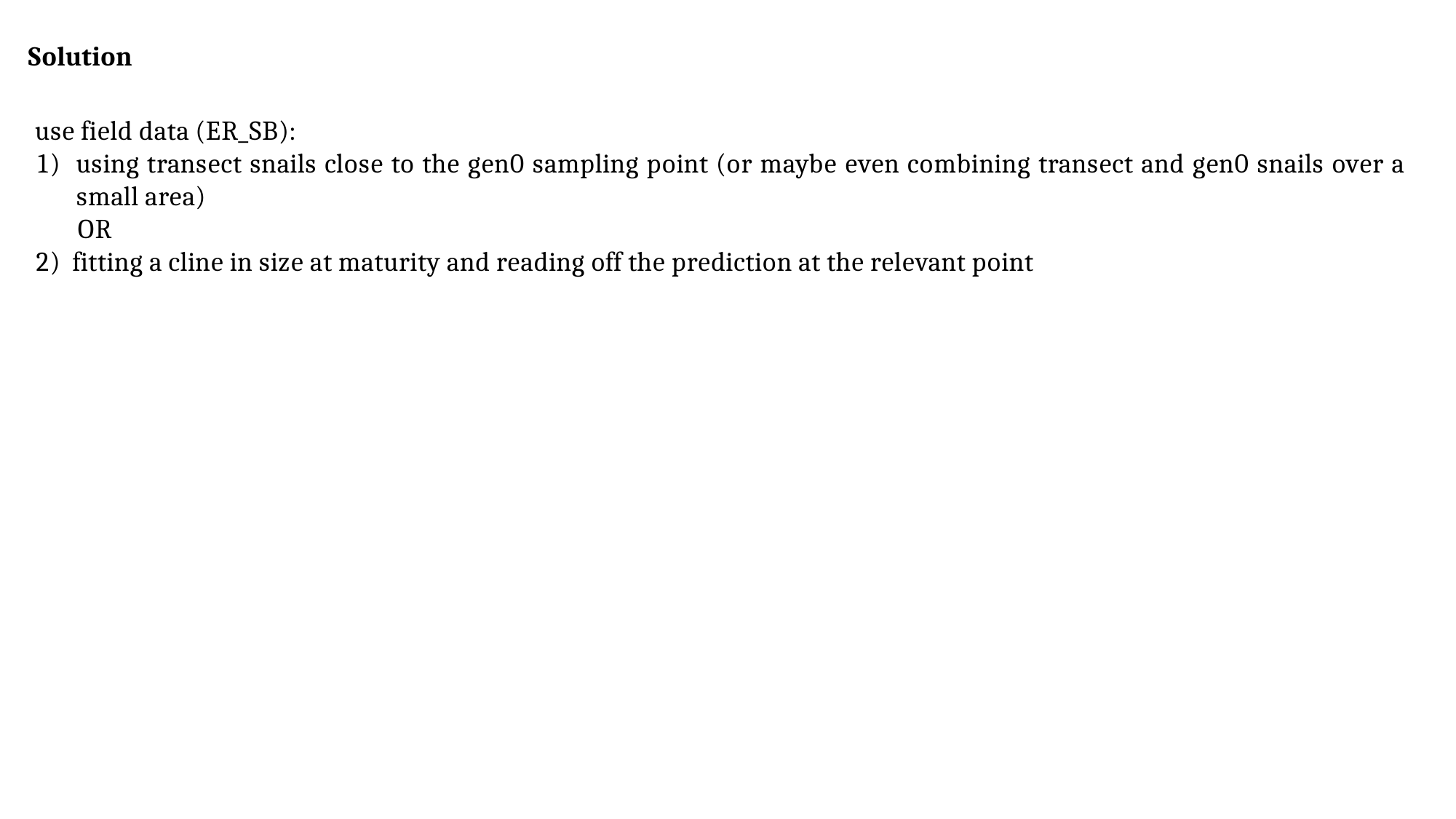

Solution
use field data (ER_SB):
using transect snails close to the gen0 sampling point (or maybe even combining transect and gen0 snails over a small area)
       OR
2)  fitting a cline in size at maturity and reading off the prediction at the relevant point